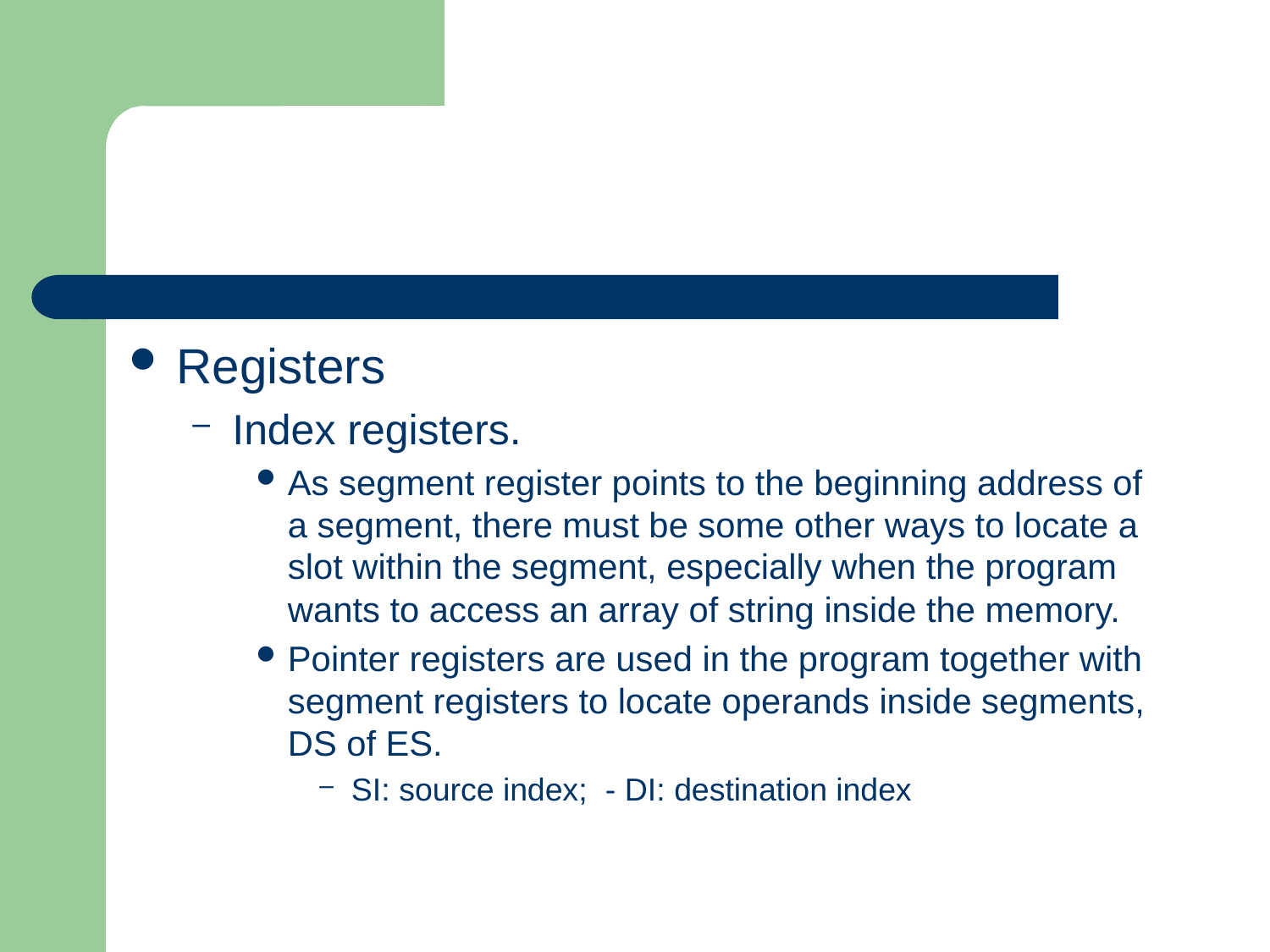

#
Registers
Index registers.
As segment register points to the beginning address of a segment, there must be some other ways to locate a slot within the segment, especially when the program wants to access an array of string inside the memory.
Pointer registers are used in the program together with segment registers to locate operands inside segments, DS of ES.
SI: source index;	- DI: destination index